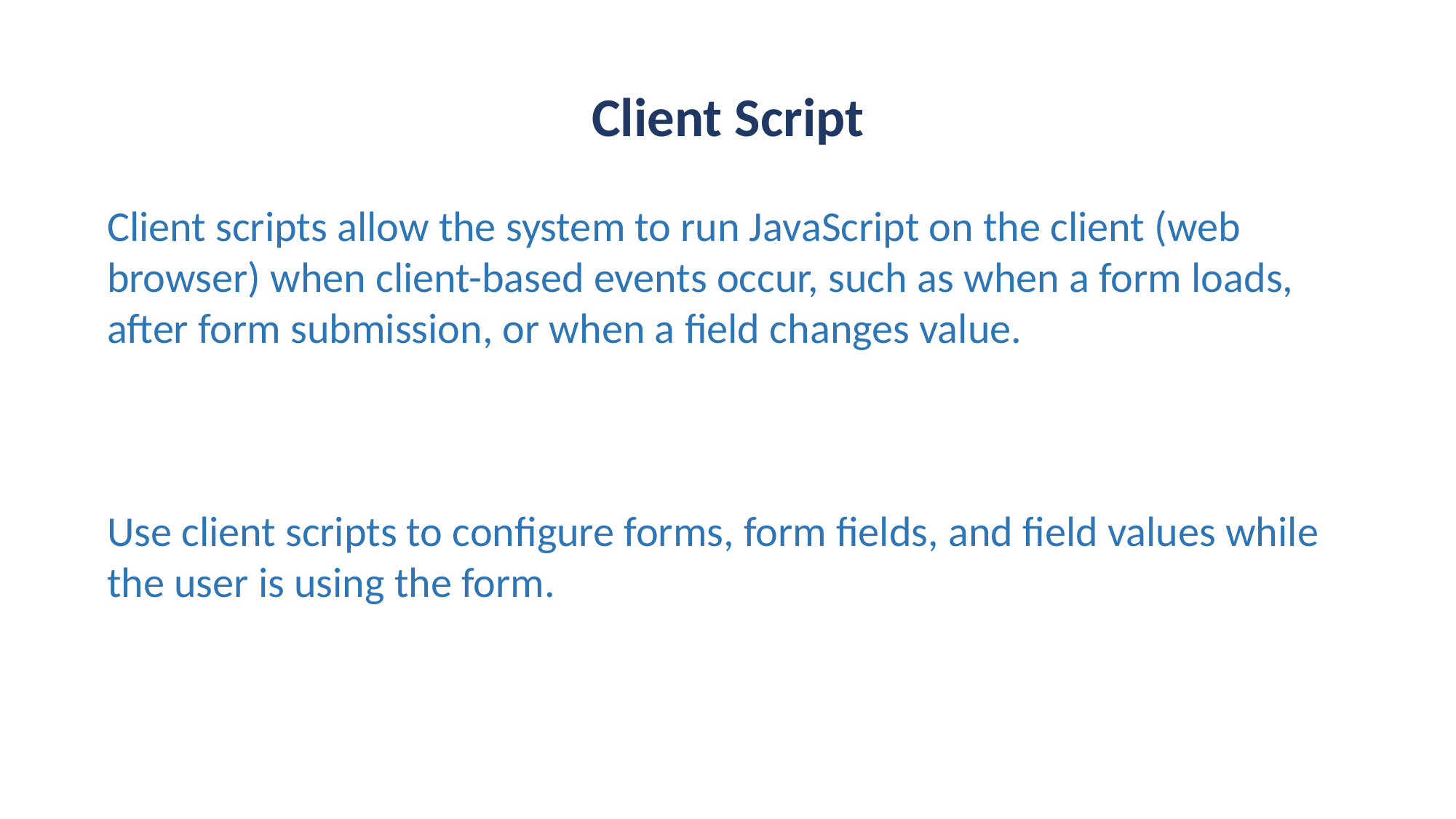

Client Script

Client scripts allow the system to run JavaScript on the client (web browser) when client-based events occur, such as when a form loads, after form submission, or when a field changes value.

Use client scripts to configure forms, form fields, and field values while the user is using the form.